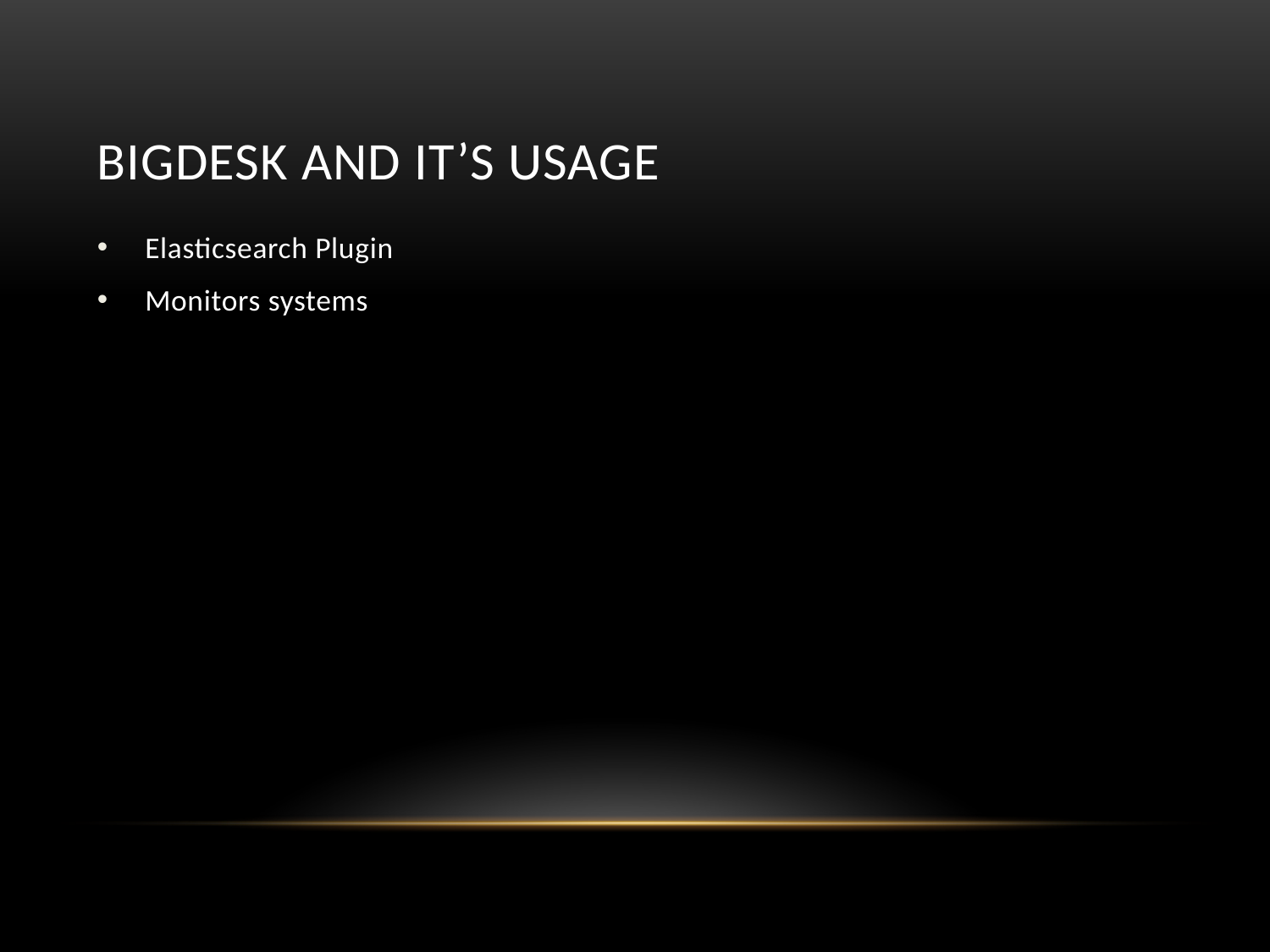

# BigDesk and it’s usage
Elasticsearch Plugin
Monitors systems